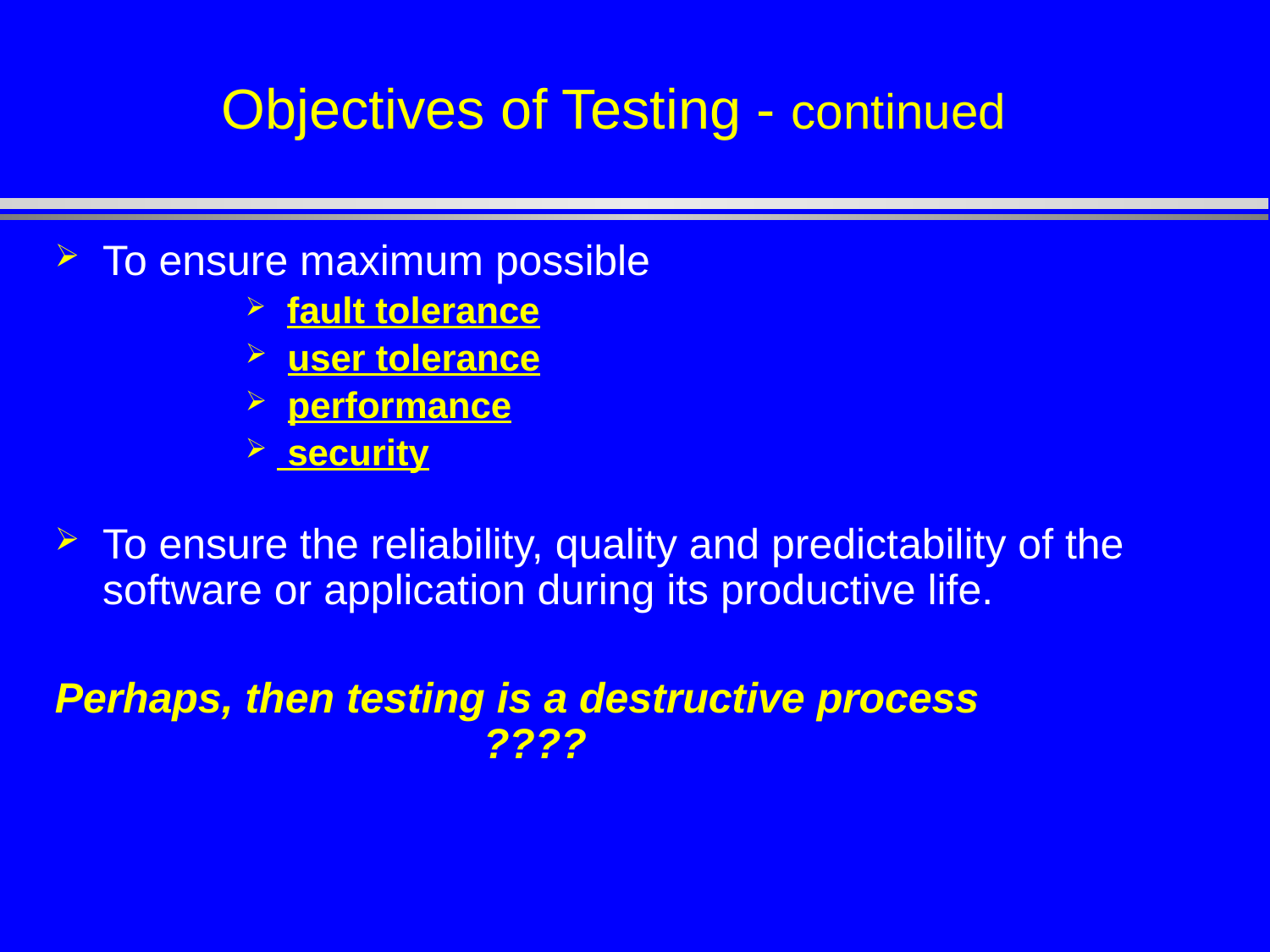

# Objectives of Testing - continued
To ensure maximum possible
 fault tolerance
 user tolerance
 performance
 security
To ensure the reliability, quality and predictability of the software or application during its productive life.

Perhaps, then testing is a destructive process 				????